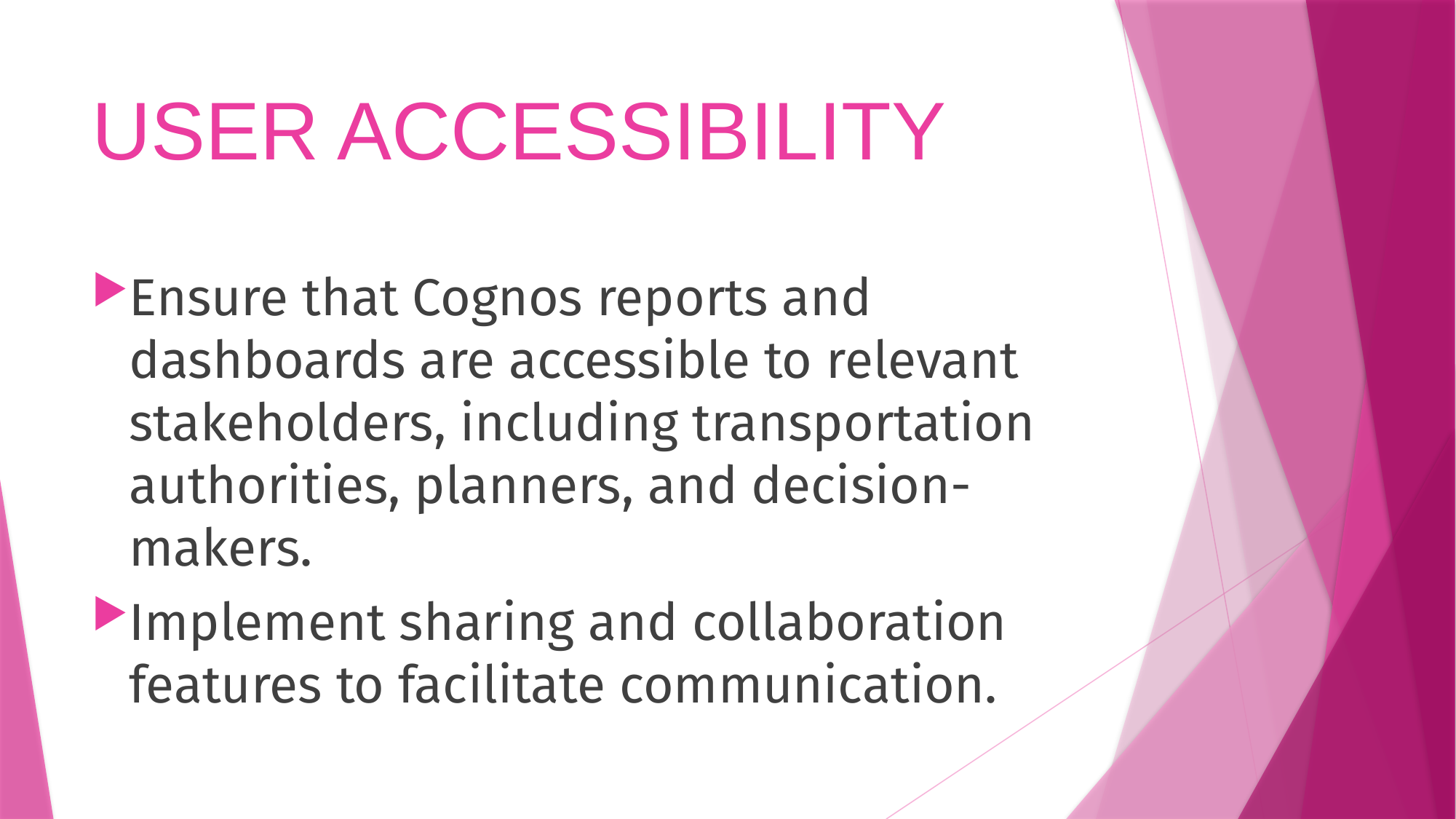

# USER ACCESSIBILITY
Ensure that Cognos reports and dashboards are accessible to relevant stakeholders, including transportation authorities, planners, and decision-makers.
Implement sharing and collaboration features to facilitate communication.